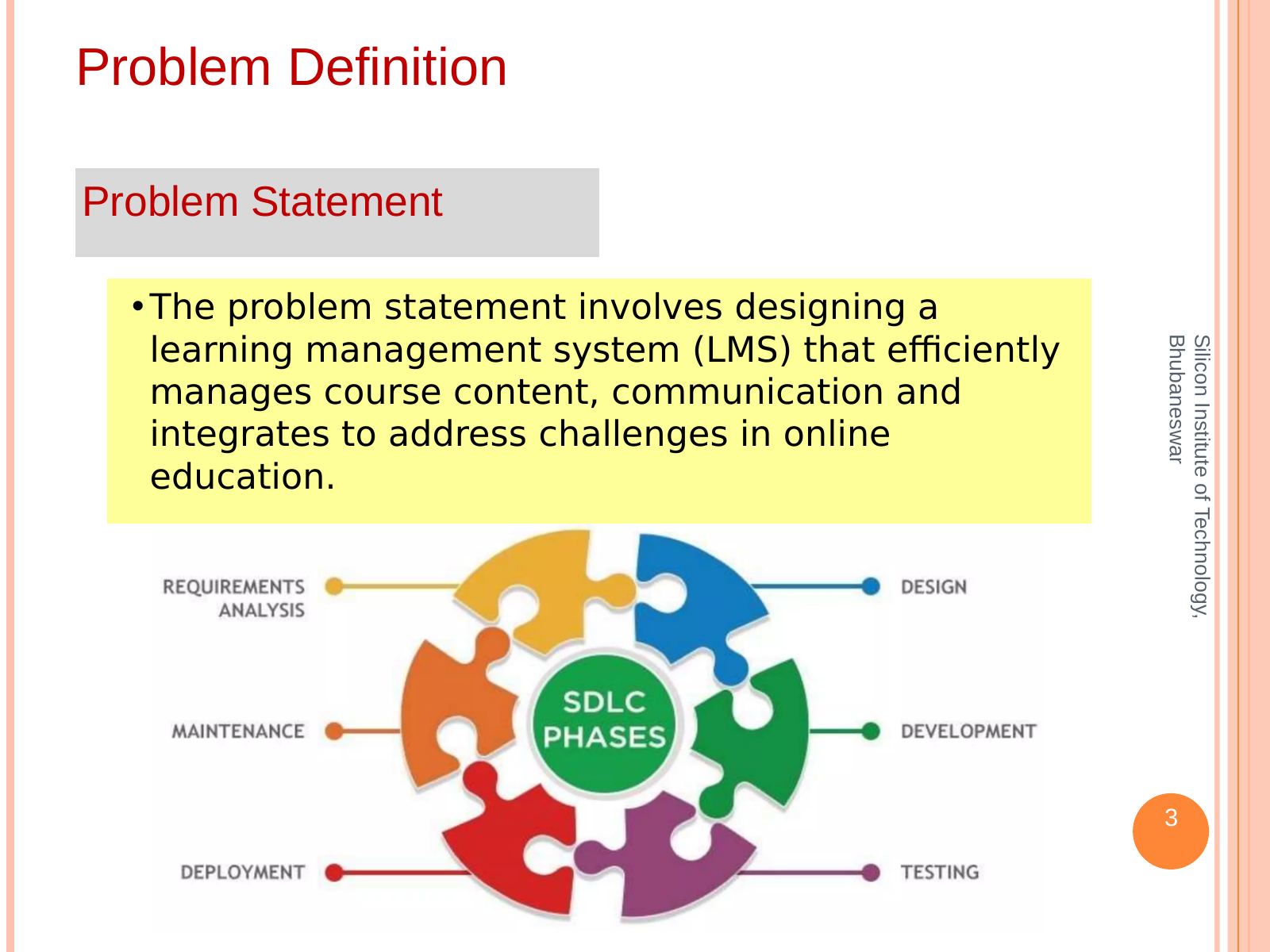

Problem Definition

Problem Statement

The problem statement involves designing a learning management system (LMS) that efficiently manages course content, communication and integrates to address challenges in online education.
Silicon Institute of Technology, Bhubaneswar

3